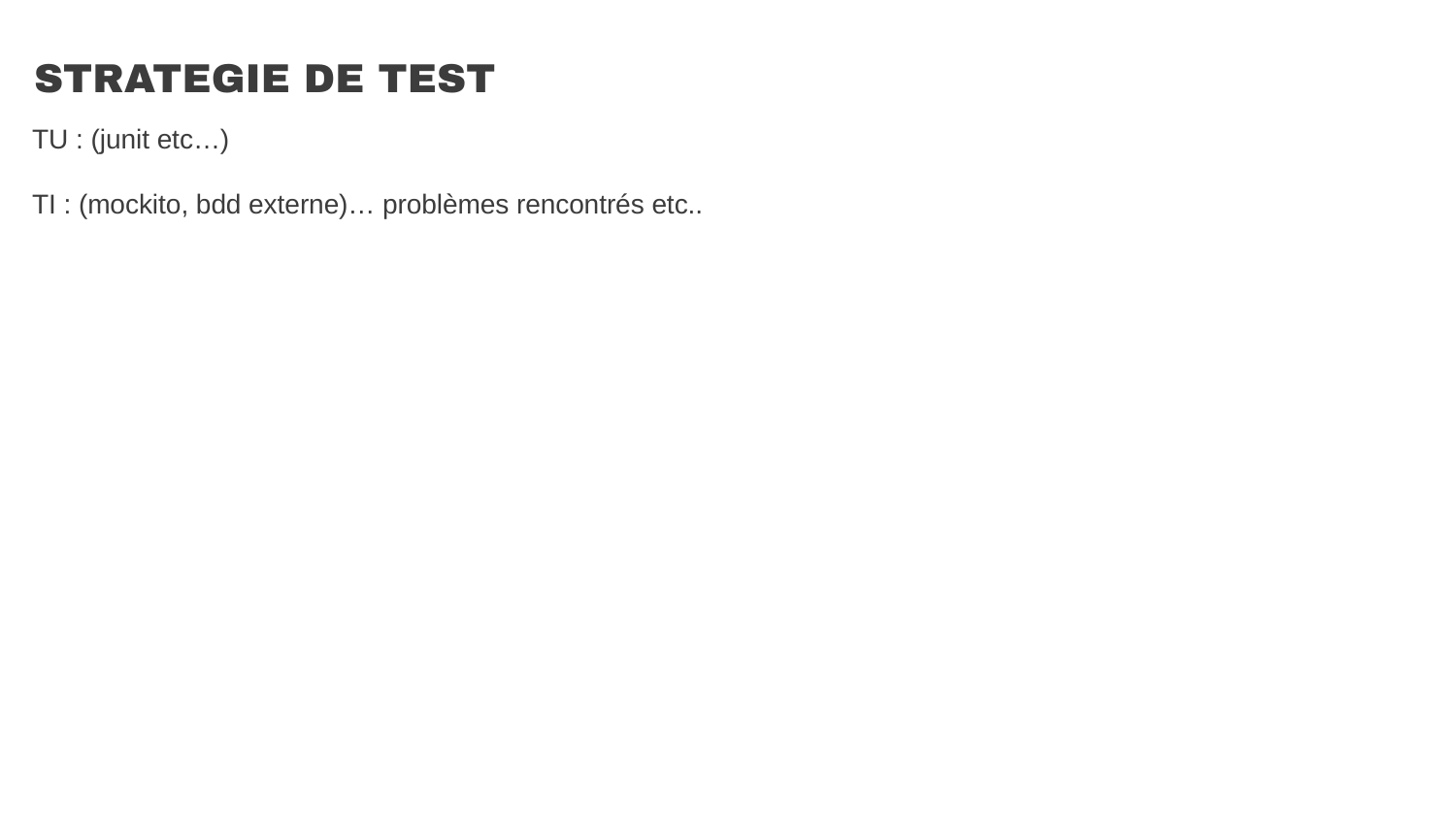

# STRATEGIE DE TEST
TU : (junit etc…)
TI : (mockito, bdd externe)… problèmes rencontrés etc..